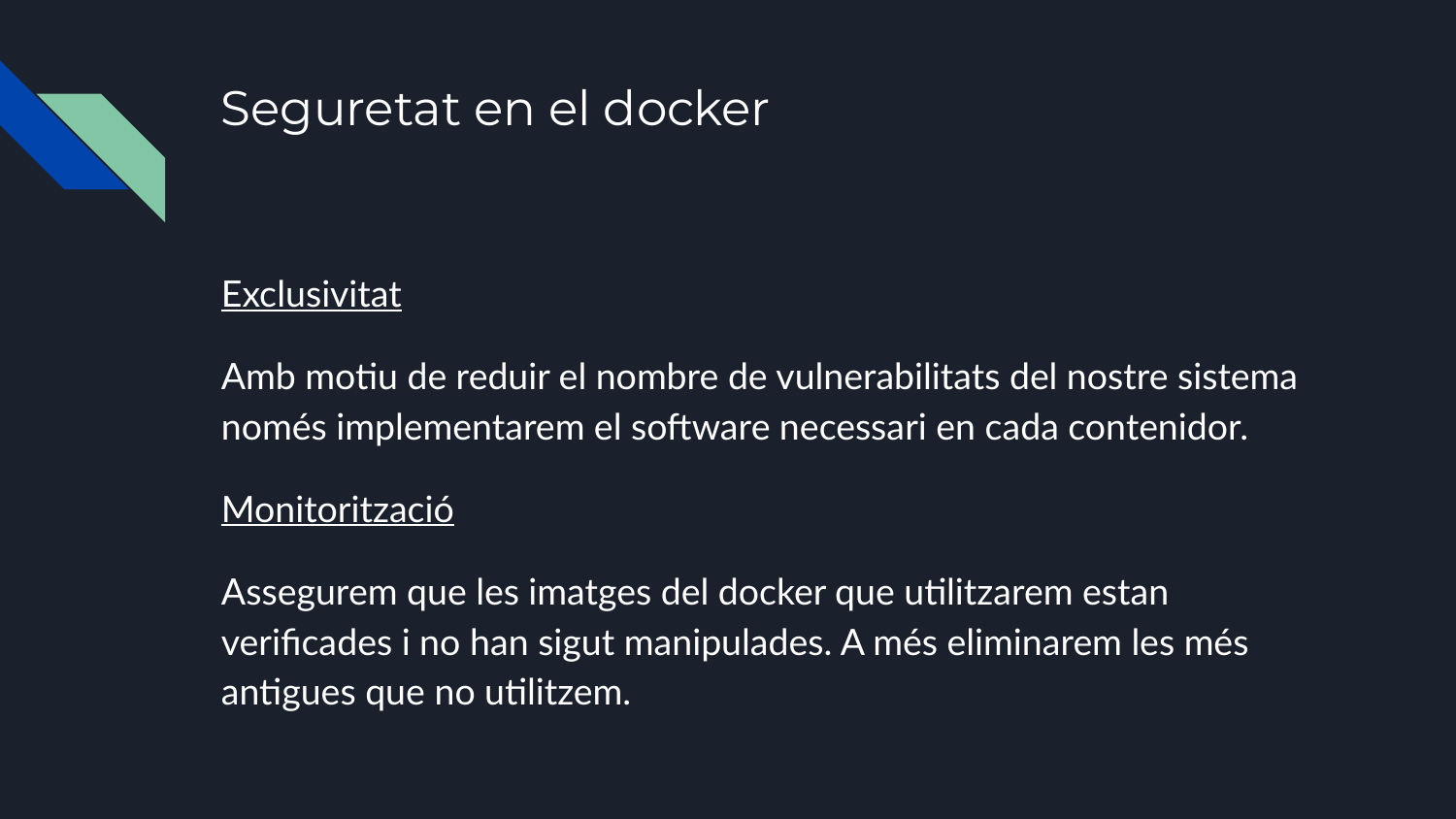

# Seguretat en el docker
Exclusivitat
Amb motiu de reduir el nombre de vulnerabilitats del nostre sistema només implementarem el software necessari en cada contenidor.
Monitorització
Assegurem que les imatges del docker que utilitzarem estan verificades i no han sigut manipulades. A més eliminarem les més antigues que no utilitzem.